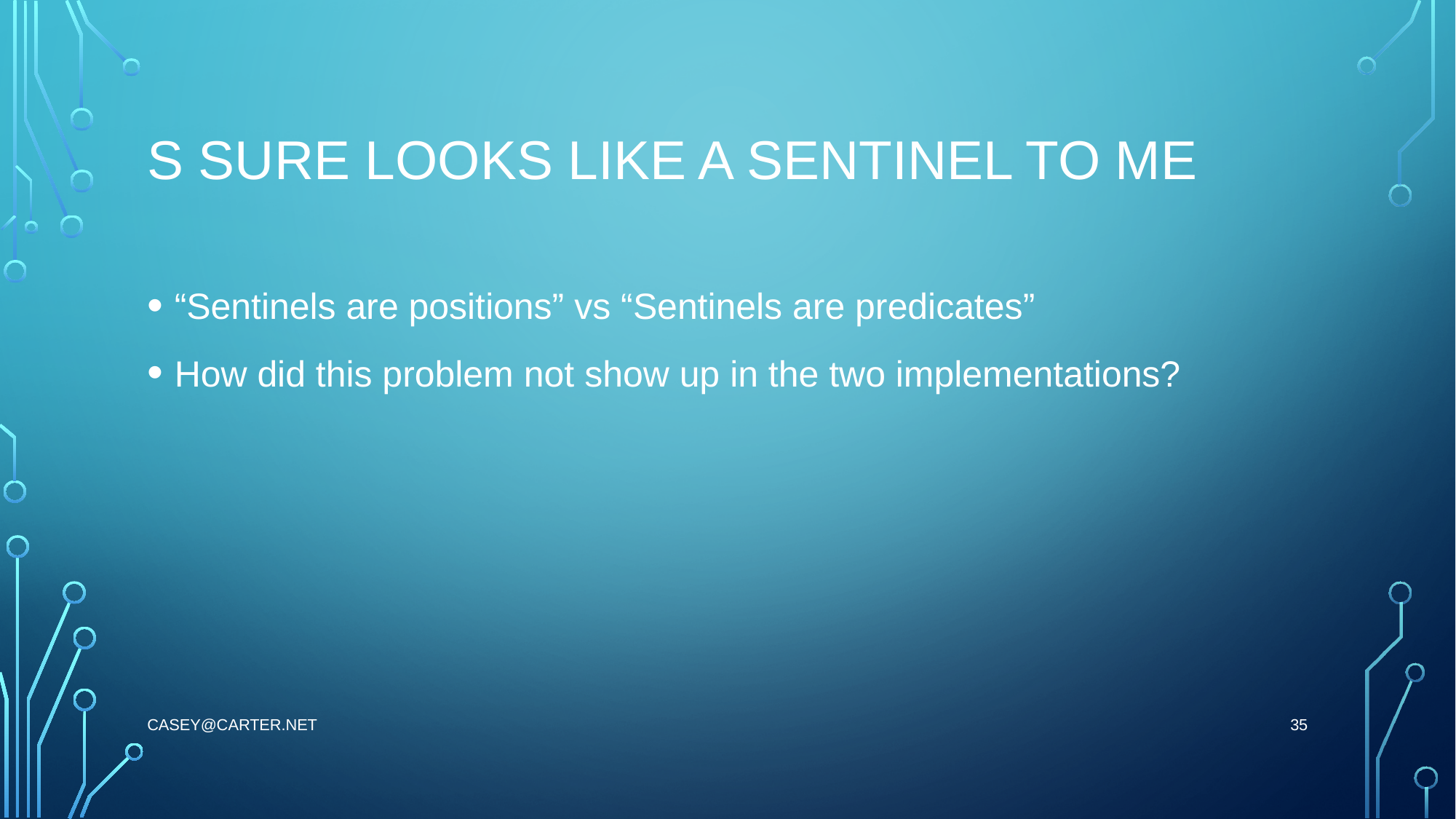

# S sure looks like a sentinel to me
“Sentinels are positions” vs “Sentinels are predicates”
How did this problem not show up in the two implementations?
35
Casey@Carter.net